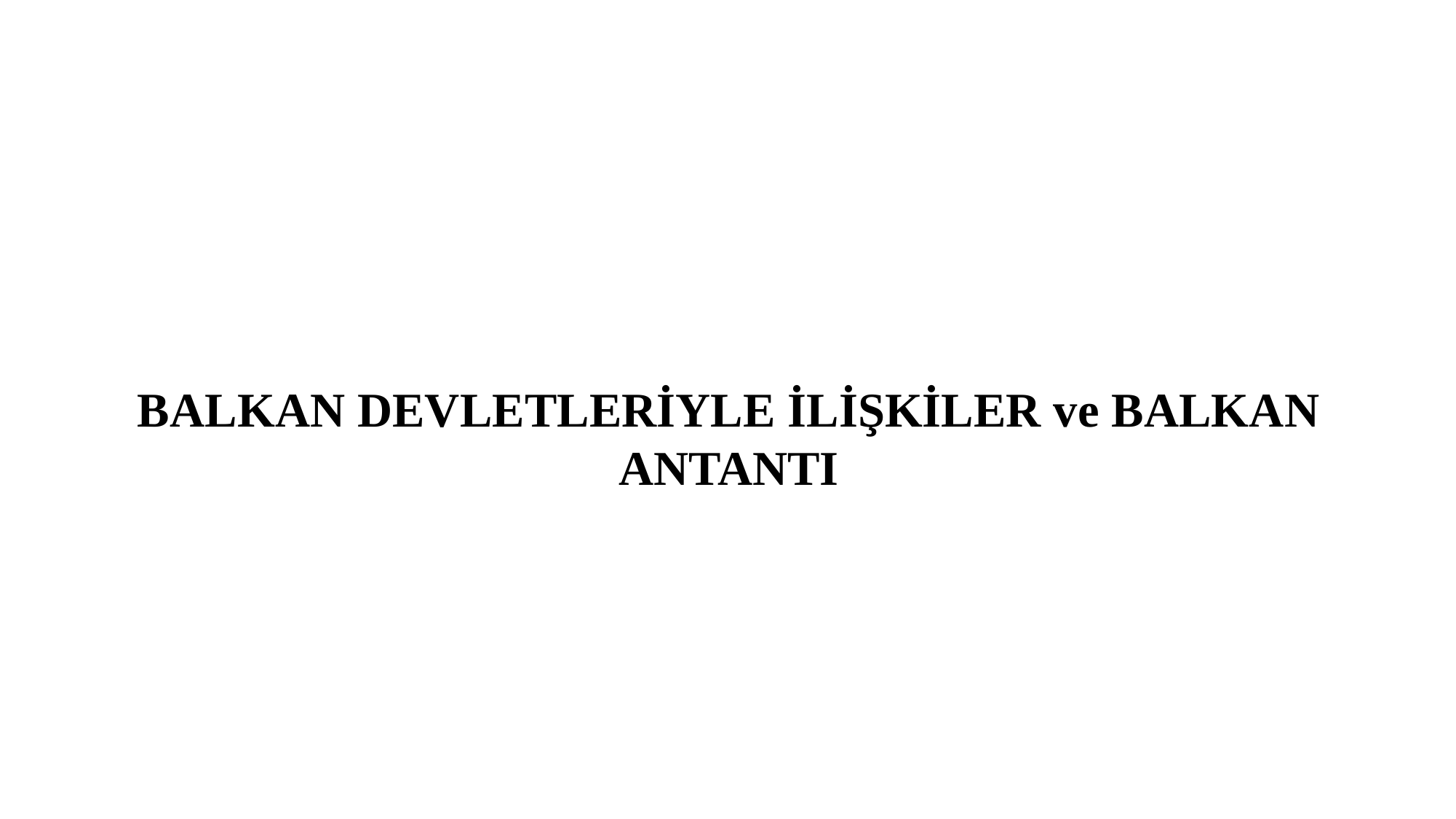

# BALKAN DEVLETLERİYLE İLİŞKİLER ve BALKAN ANTANTI